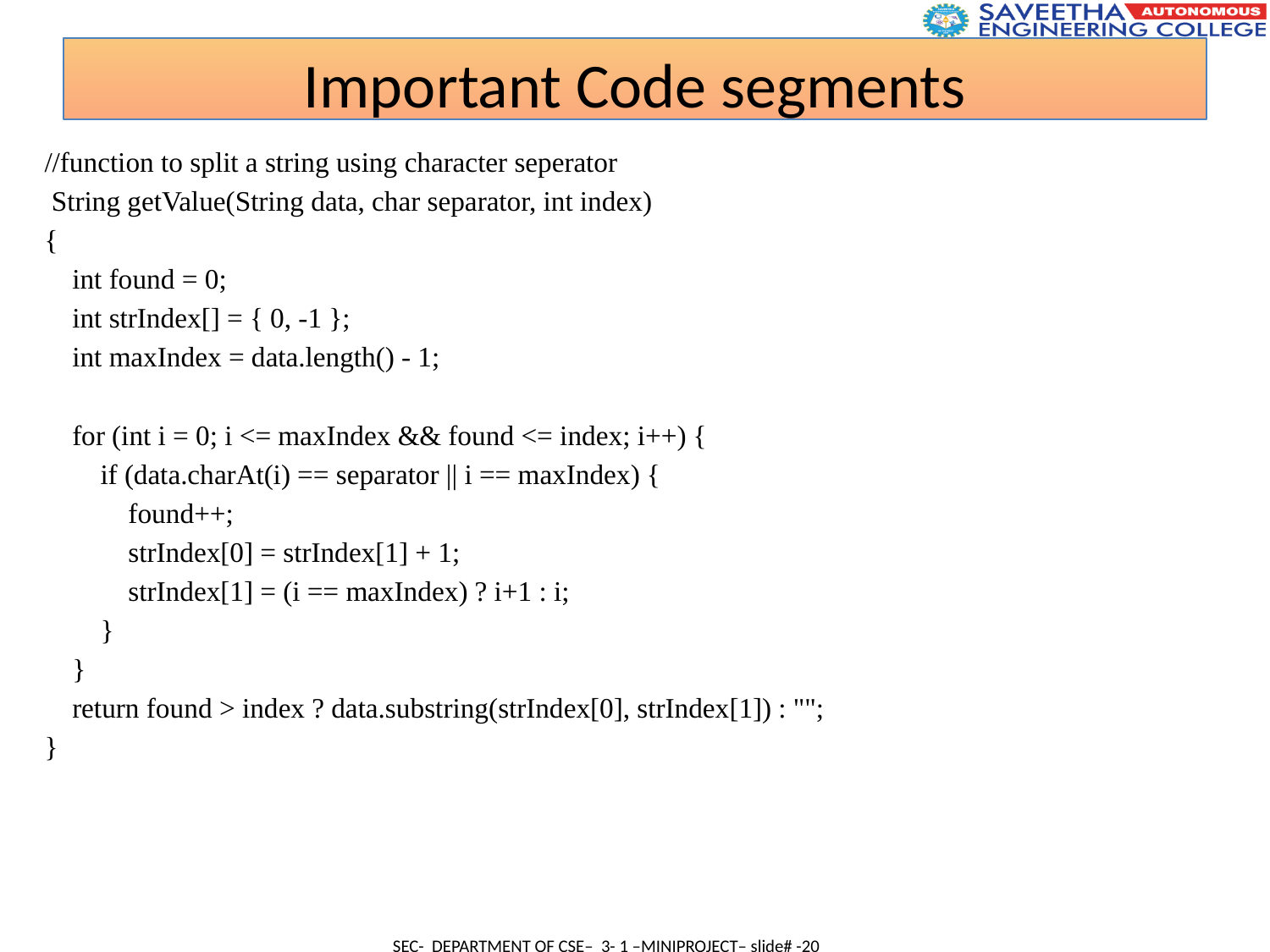

Important Code segments
//function to split a string using character seperator
 String getValue(String data, char separator, int index)
{
    int found = 0;
    int strIndex[] = { 0, -1 };
    int maxIndex = data.length() - 1;

    for (int i = 0; i <= maxIndex && found <= index; i++) {
        if (data.charAt(i) == separator || i == maxIndex) {
            found++;
            strIndex[0] = strIndex[1] + 1;
            strIndex[1] = (i == maxIndex) ? i+1 : i;
        }
    }
    return found > index ? data.substring(strIndex[0], strIndex[1]) : "";
}